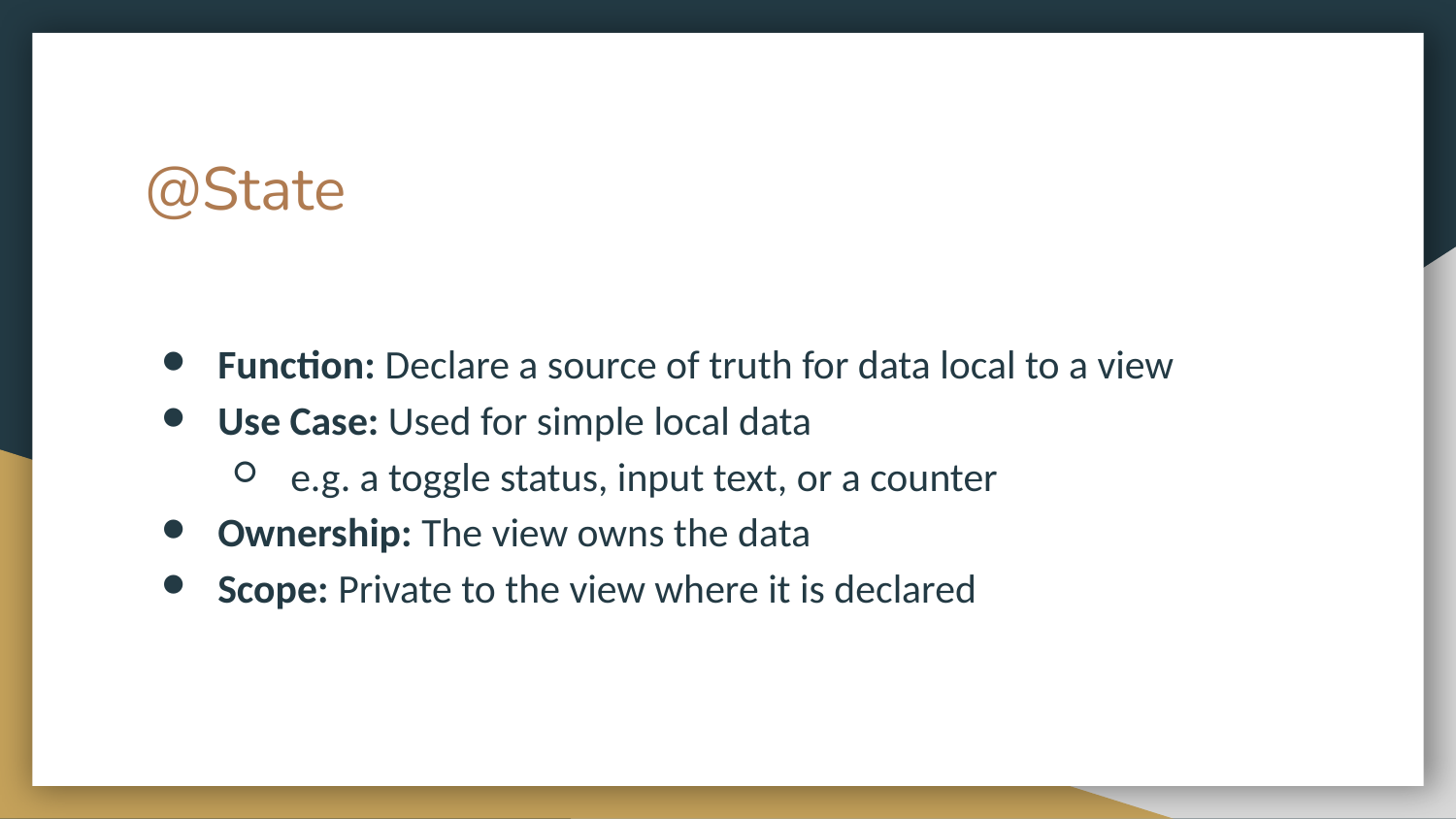

# @State
Function: Declare a source of truth for data local to a view
Use Case: Used for simple local data
e.g. a toggle status, input text, or a counter
Ownership: The view owns the data
Scope: Private to the view where it is declared